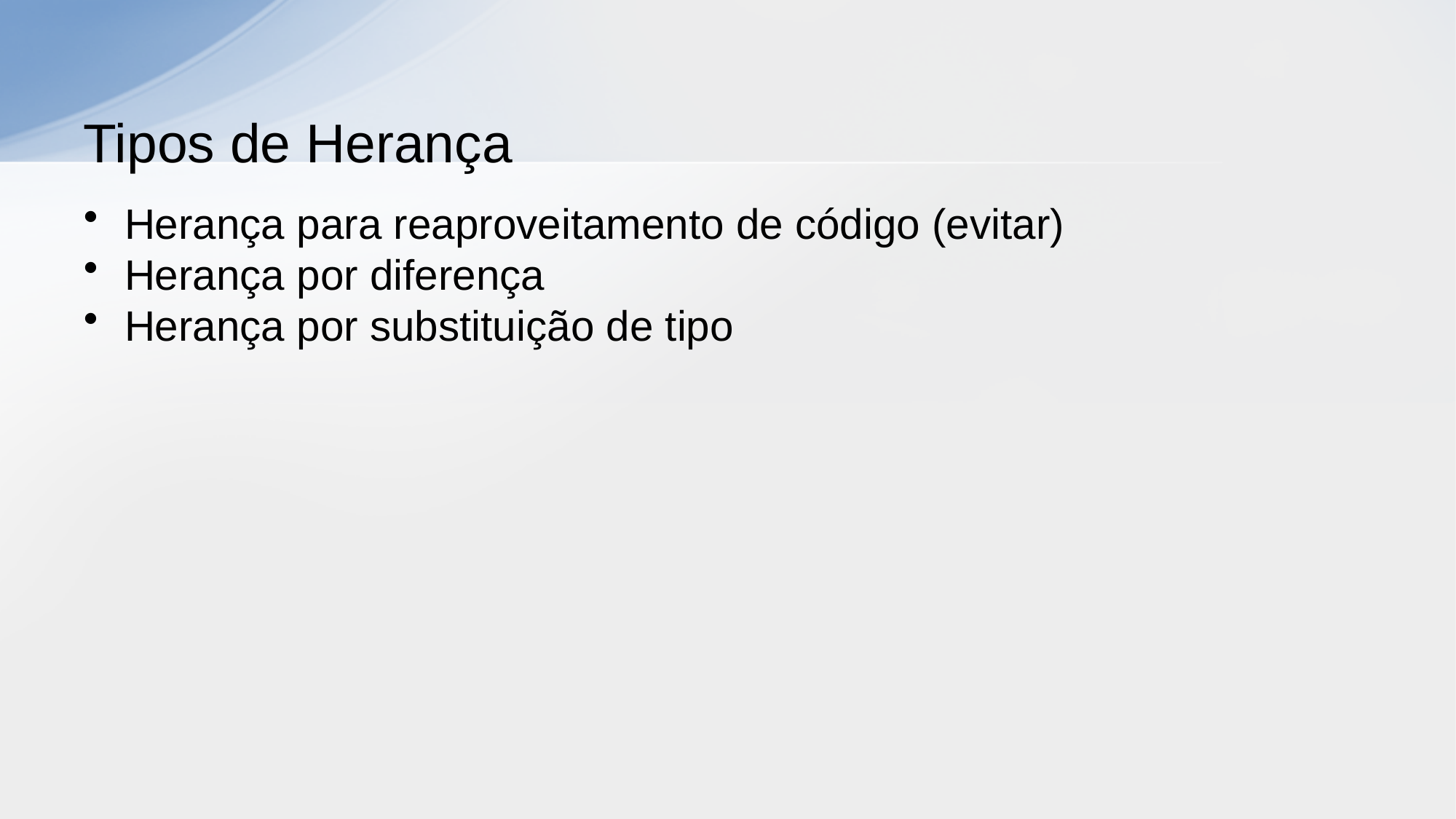

# Tipos de Herança
Herança para reaproveitamento de código (evitar)
Herança por diferença
Herança por substituição de tipo